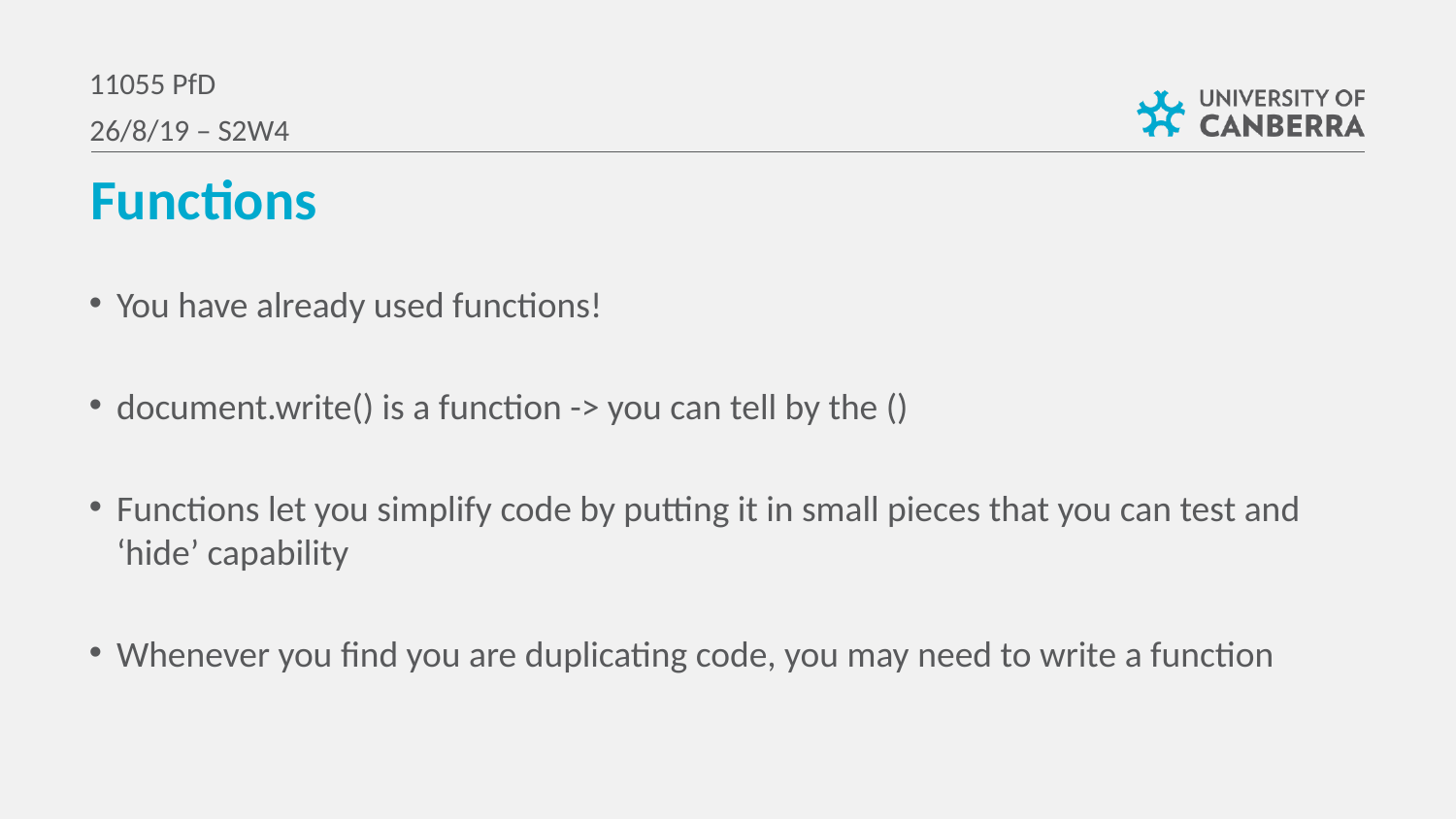

11055 PfD
26/8/19 – S2W4
Functions
You have already used functions!

document.write() is a function -> you can tell by the ()

Functions let you simplify code by putting it in small pieces that you can test and ‘hide’ capability

Whenever you find you are duplicating code, you may need to write a function